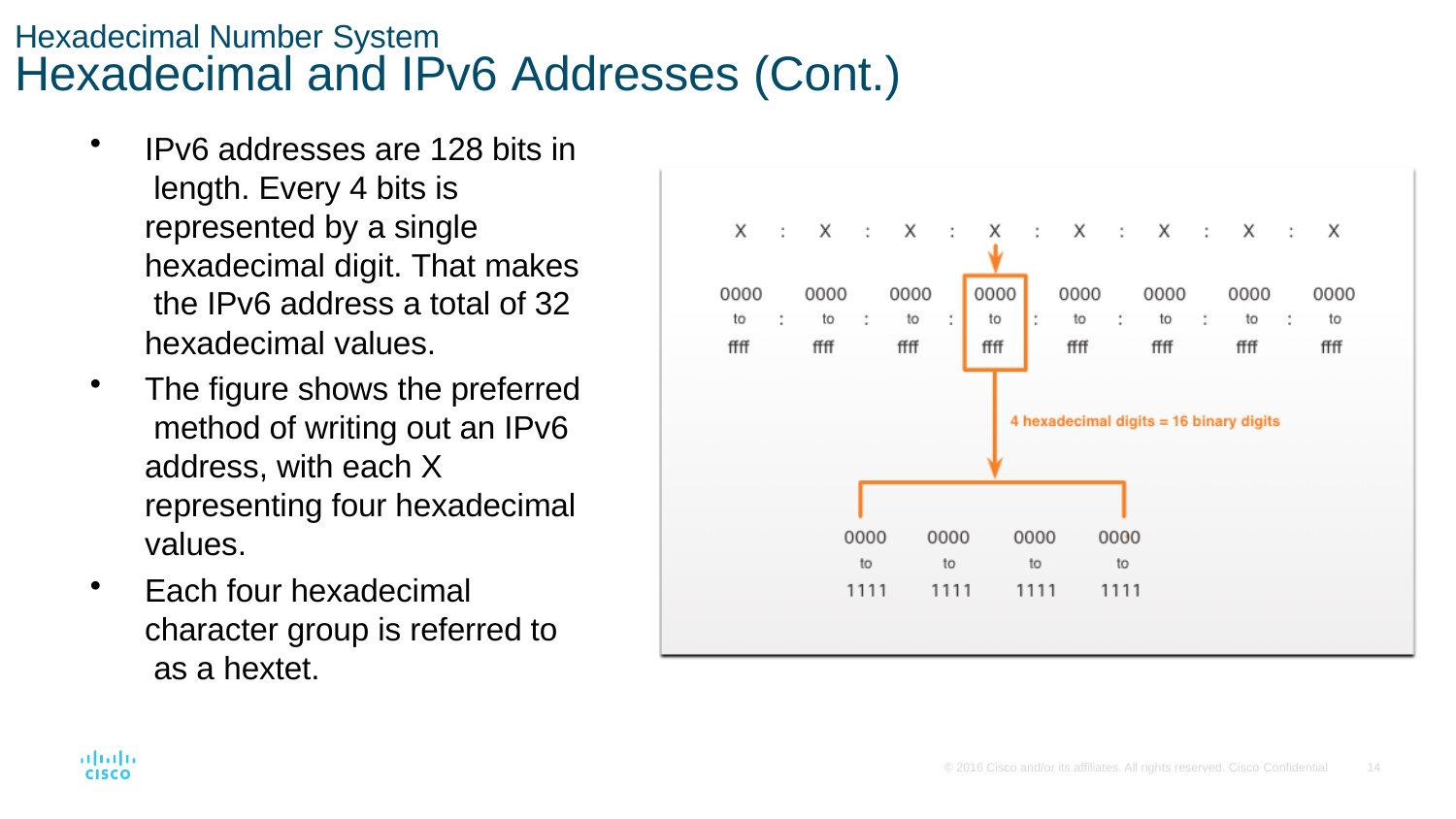

Hexadecimal Number System
# Hexadecimal and IPv6 Addresses (Cont.)
IPv6 addresses are 128 bits in  length. Every 4 bits is  represented by a single  hexadecimal digit. That makes  the IPv6 address a total of 32  hexadecimal values.
The figure shows the preferred  method of writing out an IPv6  address, with each X  representing four hexadecimal  values.
Each four hexadecimal  character group is referred to  as a hextet.

© 2016 Cisco and/or its affiliates. All rights reserved. Cisco Confidential
14